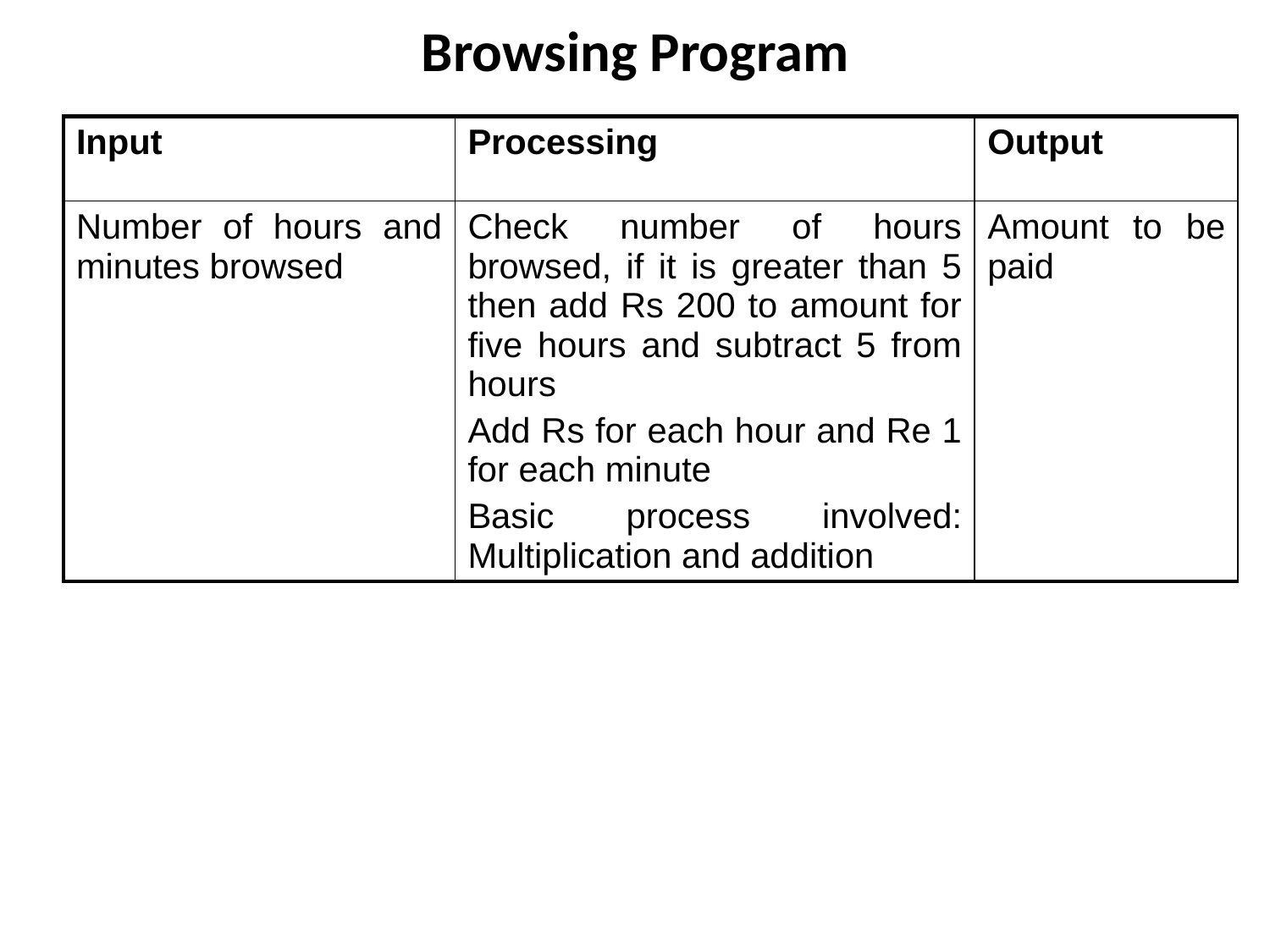

# Browsing Program
| Input | Processing | Output |
| --- | --- | --- |
| Number of hours and minutes browsed | Check number of hours browsed, if it is greater than 5 then add Rs 200 to amount for five hours and subtract 5 from hours Add Rs for each hour and Re 1 for each minute Basic process involved: Multiplication and addition | Amount to be paid |